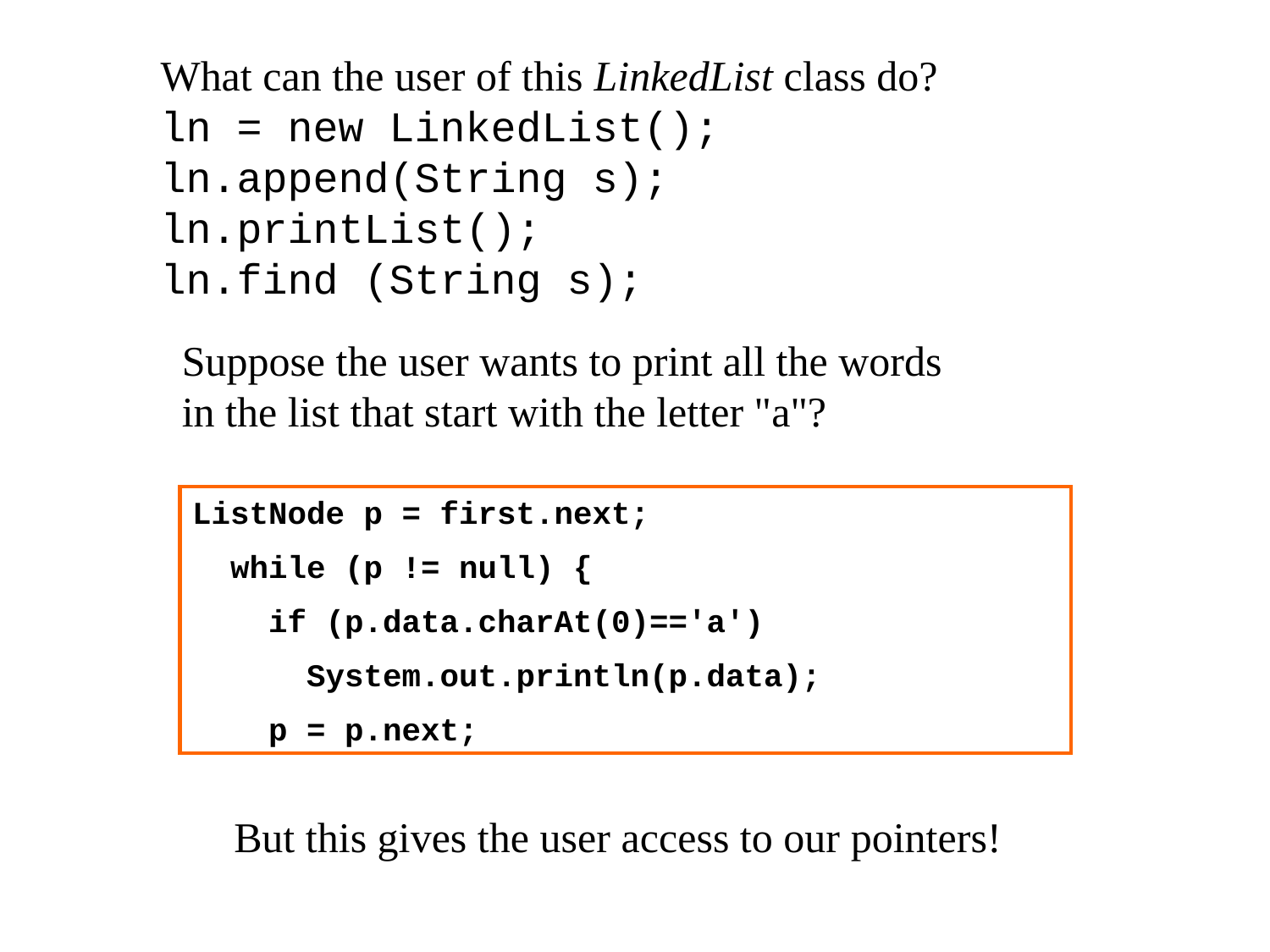

What can the user of this LinkedList class do?
ln = new LinkedList();
ln.append(String s);
ln.printList();
ln.find (String s);
Suppose the user wants to print all the words in the list that start with the letter "a"?
ListNode p = first.next;
  while (p != null) {
    if (p.data.charAt(0)=='a')
      System.out.println(p.data);
    p = p.next;
But this gives the user access to our pointers!